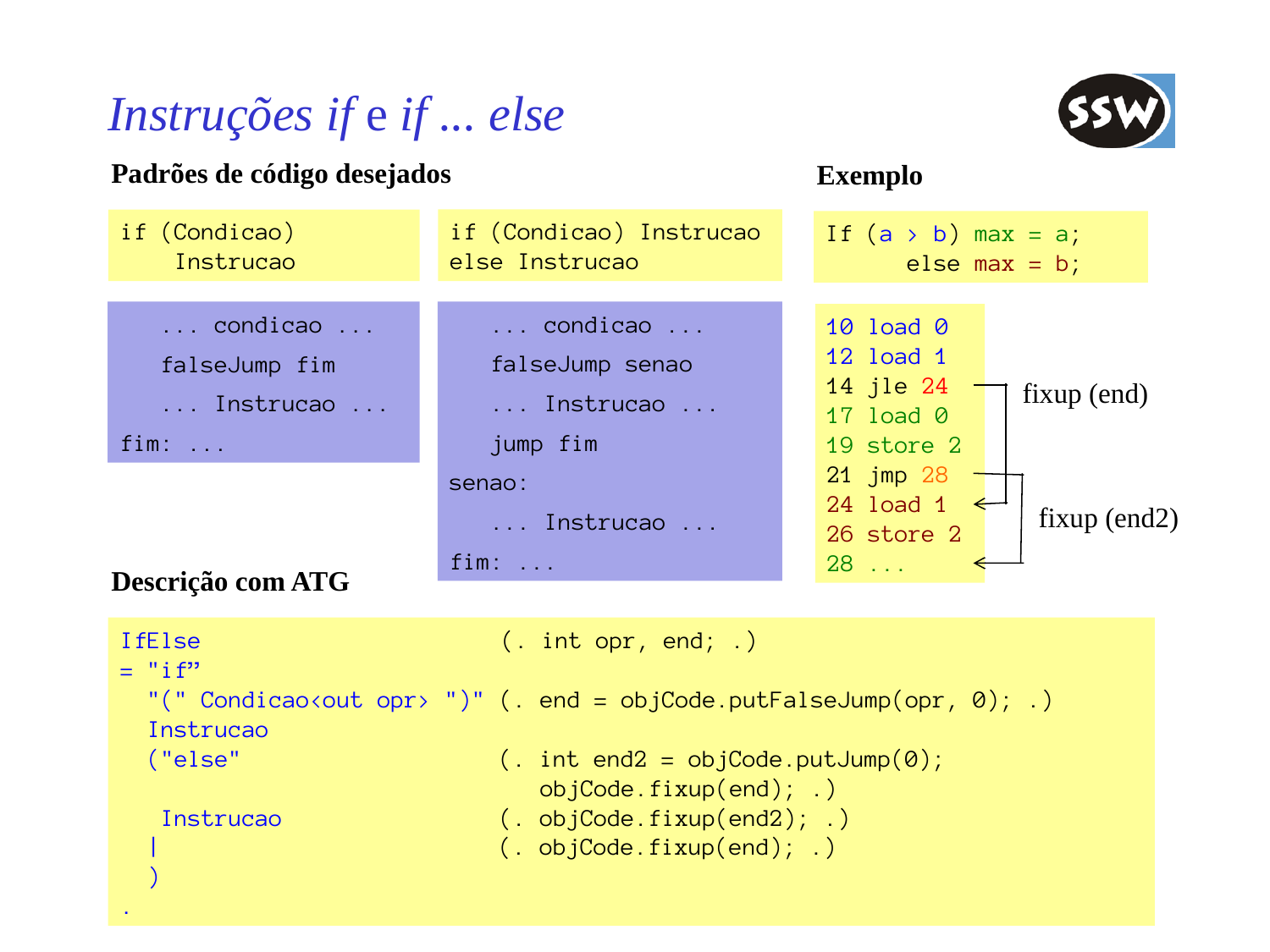

# Instruções if e if ... else
Padrões de código desejados
Exemplo
if (Condicao) Instrucao
else Instrucao
if (Condicao)
    Instrucao
If (a > b) max = a;
      else max = b;
   ... condicao ...
   falseJump senao
   ... Instrucao ...
   jump fim
senao:
   ... Instrucao ...
fim: ...
   ... condicao ...
   falseJump fim
   ... Instrucao ...
fim: ...
10 load 0
12 load 1
14 jle 24
17 load 0
19 store 2
21 jmp 28
24 load 1
26 store 2
28 ...
fixup (end)
fixup (end2)
Descrição com ATG
IfElse			(. int opr, end; .)
= "if”
  "(" Condicao<out opr> ")" (. end = objCode.putFalseJump(opr, 0); .)
  Instrucao
  ("else"                   (. int end2 = objCode.putJump(0);
                               objCode.fixup(end); .)
   Instrucao                (. objCode.fixup(end2); .)
  |                         (. objCode.fixup(end); .)
  )
.